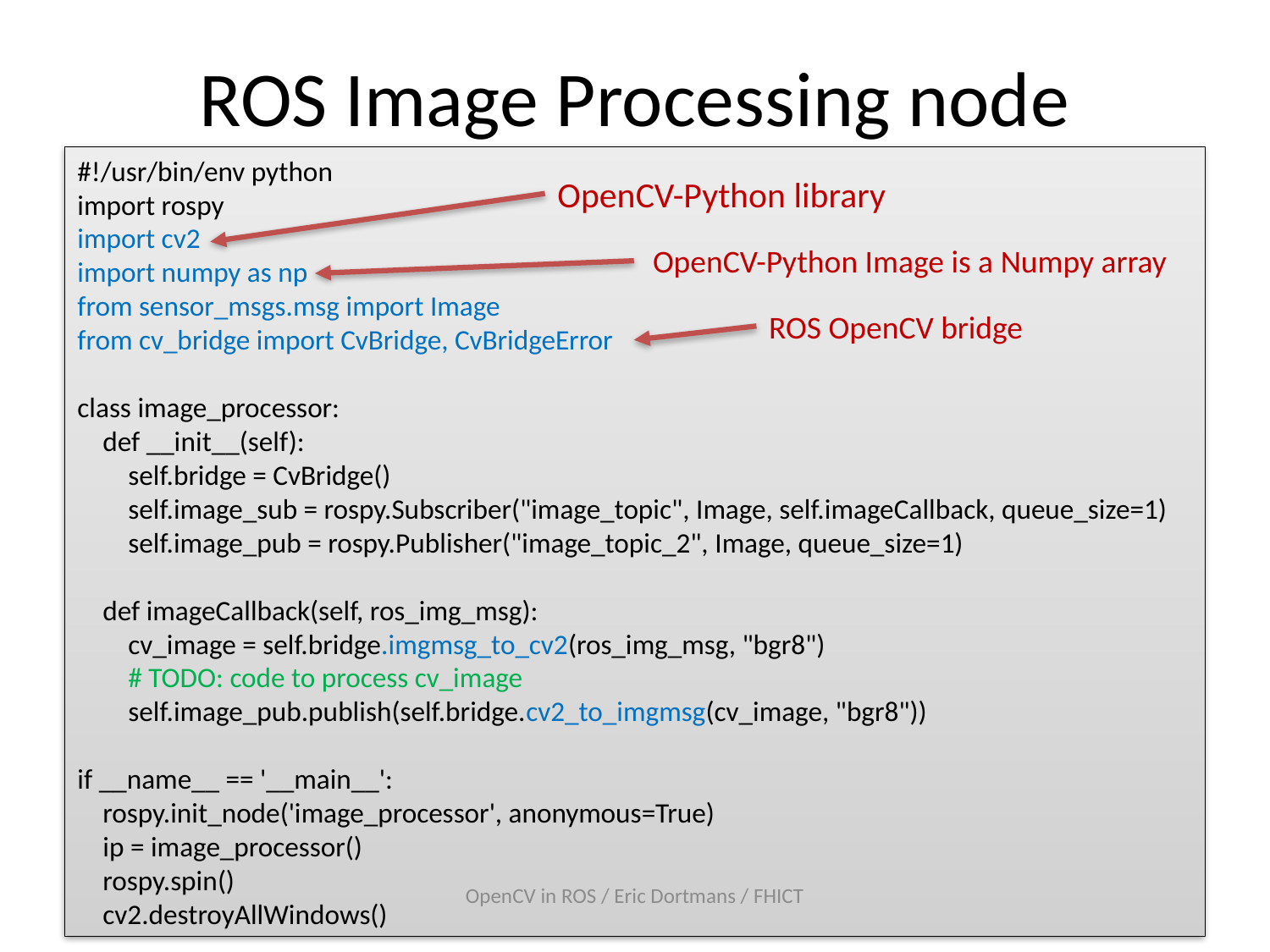

# ROS Image Processing node
#!/usr/bin/env python
import rospy
import cv2
import numpy as np
from sensor_msgs.msg import Image
from cv_bridge import CvBridge, CvBridgeError

class image_processor:
    def __init__(self):
        self.bridge = CvBridge()
        self.image_sub = rospy.Subscriber("image_topic", Image, self.imageCallback, queue_size=1)
        self.image_pub = rospy.Publisher("image_topic_2", Image, queue_size=1)
    def imageCallback(self, ros_img_msg):
        cv_image = self.bridge.imgmsg_to_cv2(ros_img_msg, "bgr8")
        # TODO: code to process cv_image
        self.image_pub.publish(self.bridge.cv2_to_imgmsg(cv_image, "bgr8"))

if __name__ == '__main__':
    rospy.init_node('image_processor', anonymous=True)
    ip = image_processor()
    rospy.spin()
    cv2.destroyAllWindows()
OpenCV-Python library
OpenCV-Python Image is a Numpy array
ROS OpenCV bridge
OpenCV in ROS / Eric Dortmans / FHICT